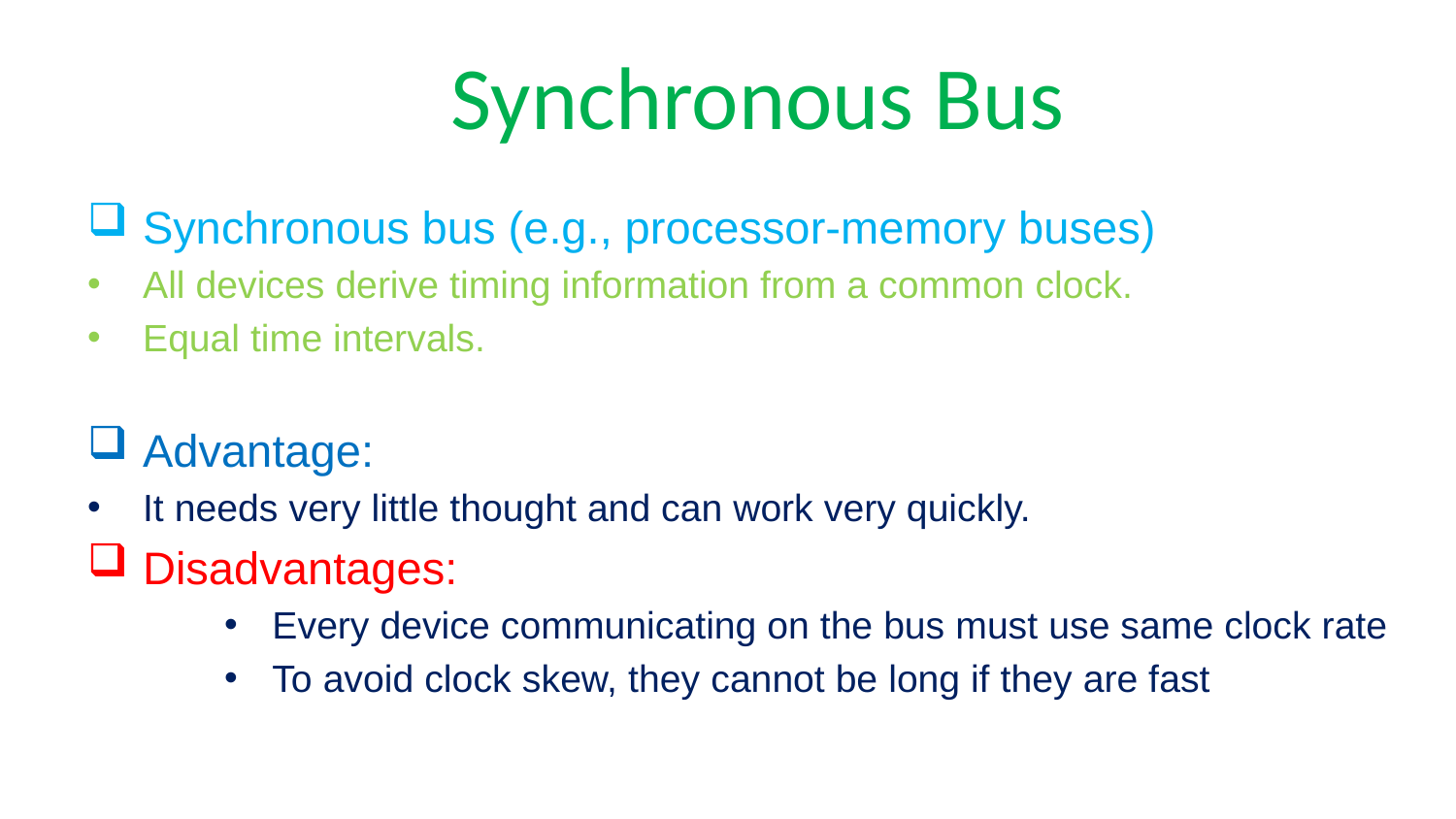

# Synchronous Bus
Synchronous bus (e.g., processor-memory buses)
All devices derive timing information from a common clock.
Equal time intervals.

Advantage:
It needs very little thought and can work very quickly.
Disadvantages:
Every device communicating on the bus must use same clock rate
To avoid clock skew, they cannot be long if they are fast